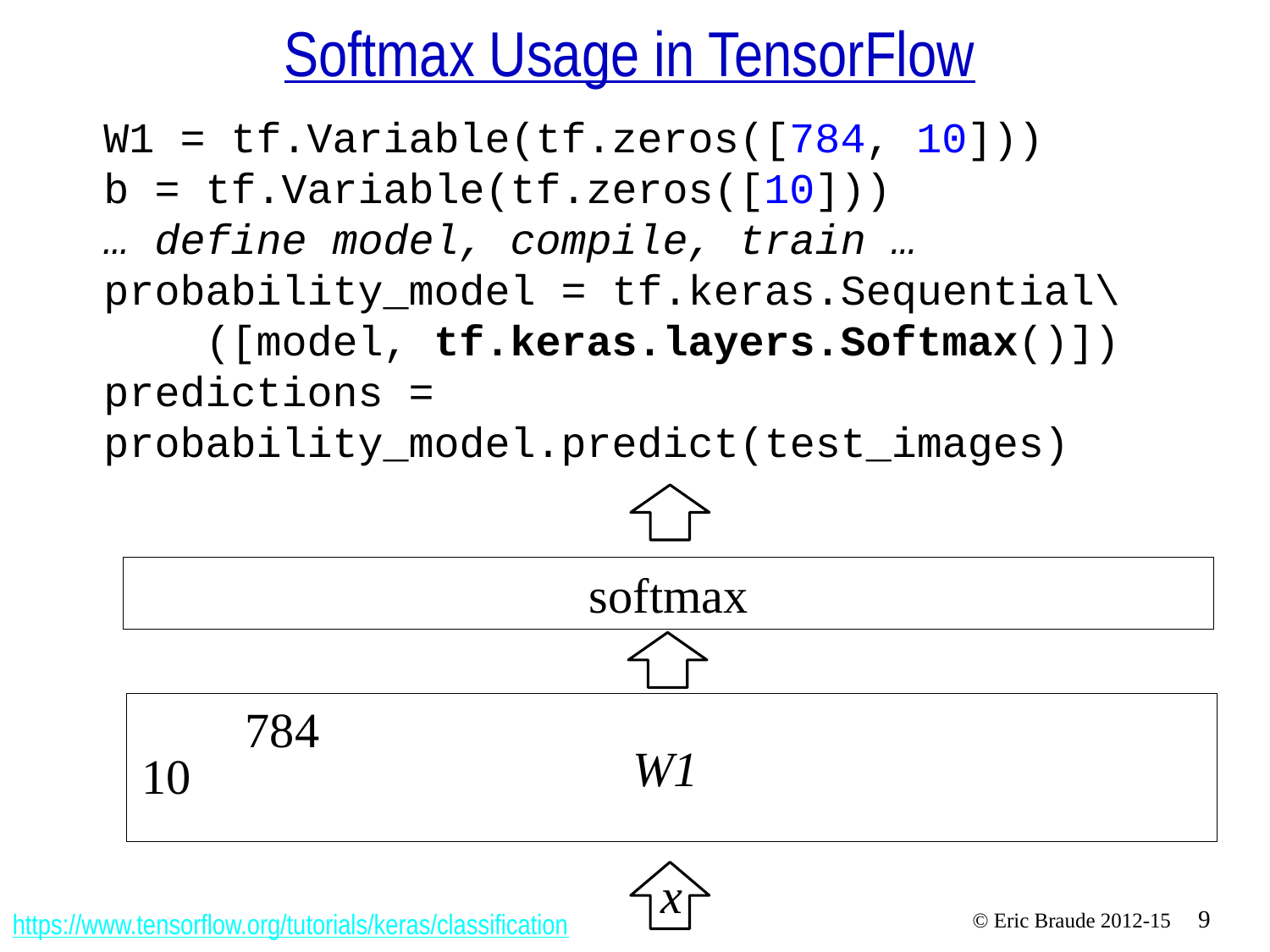

# Softmax Usage in TensorFlow
W1 = tf.Variable(tf.zeros([784, 10]))
b = tf.Variable(tf.zeros([10]))
… define model, compile, train … probability_model = tf.keras.Sequential\
    ([model, tf.keras.layers.Softmax()])
predictions = probability_model.predict(test_images)

softmax

784

W1
10
x

https://www.tensorflow.org/tutorials/keras/classification